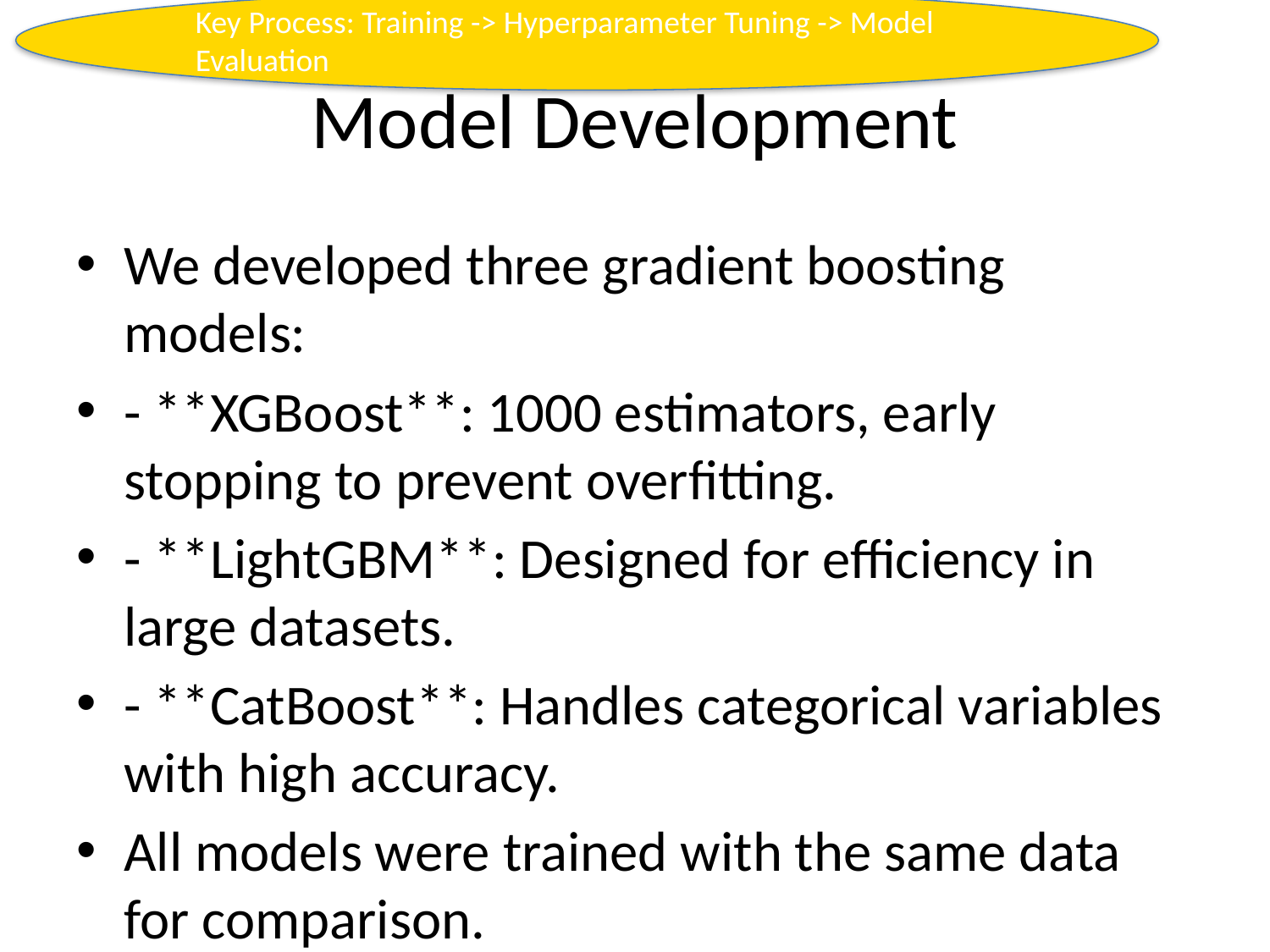

Key Process: Training -> Hyperparameter Tuning -> Model Evaluation
# Model Development
We developed three gradient boosting models:
- **XGBoost**: 1000 estimators, early stopping to prevent overfitting.
- **LightGBM**: Designed for efficiency in large datasets.
- **CatBoost**: Handles categorical variables with high accuracy.
All models were trained with the same data for comparison.